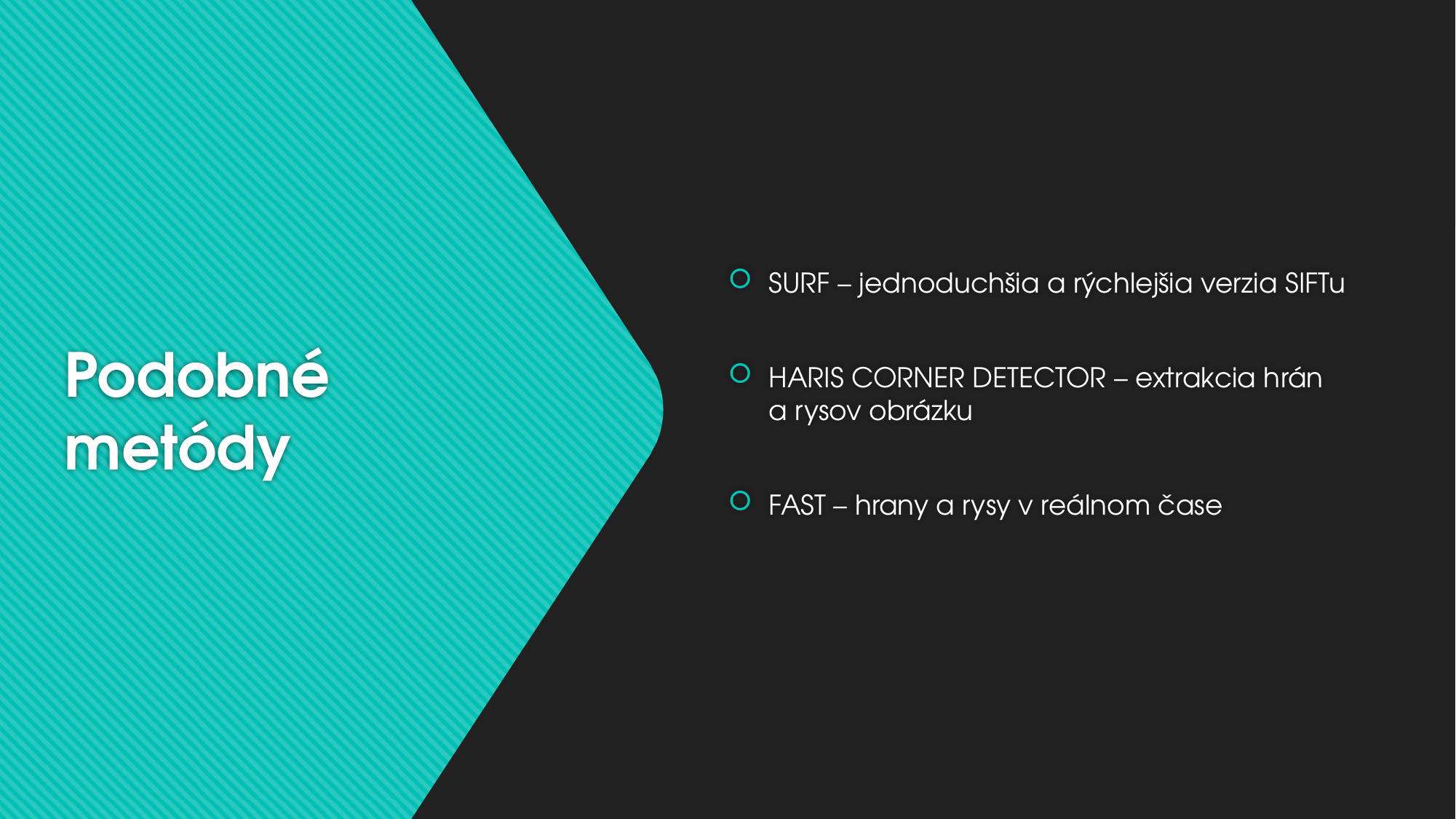

SURF – jednoduchšia a rýchlejšia verzia SIFTu

HARIS CORNER DETECTOR – extrakcia hrán a rysov obrázku

FAST – hrany a rysy v reálnom čase
# Podobné metódy